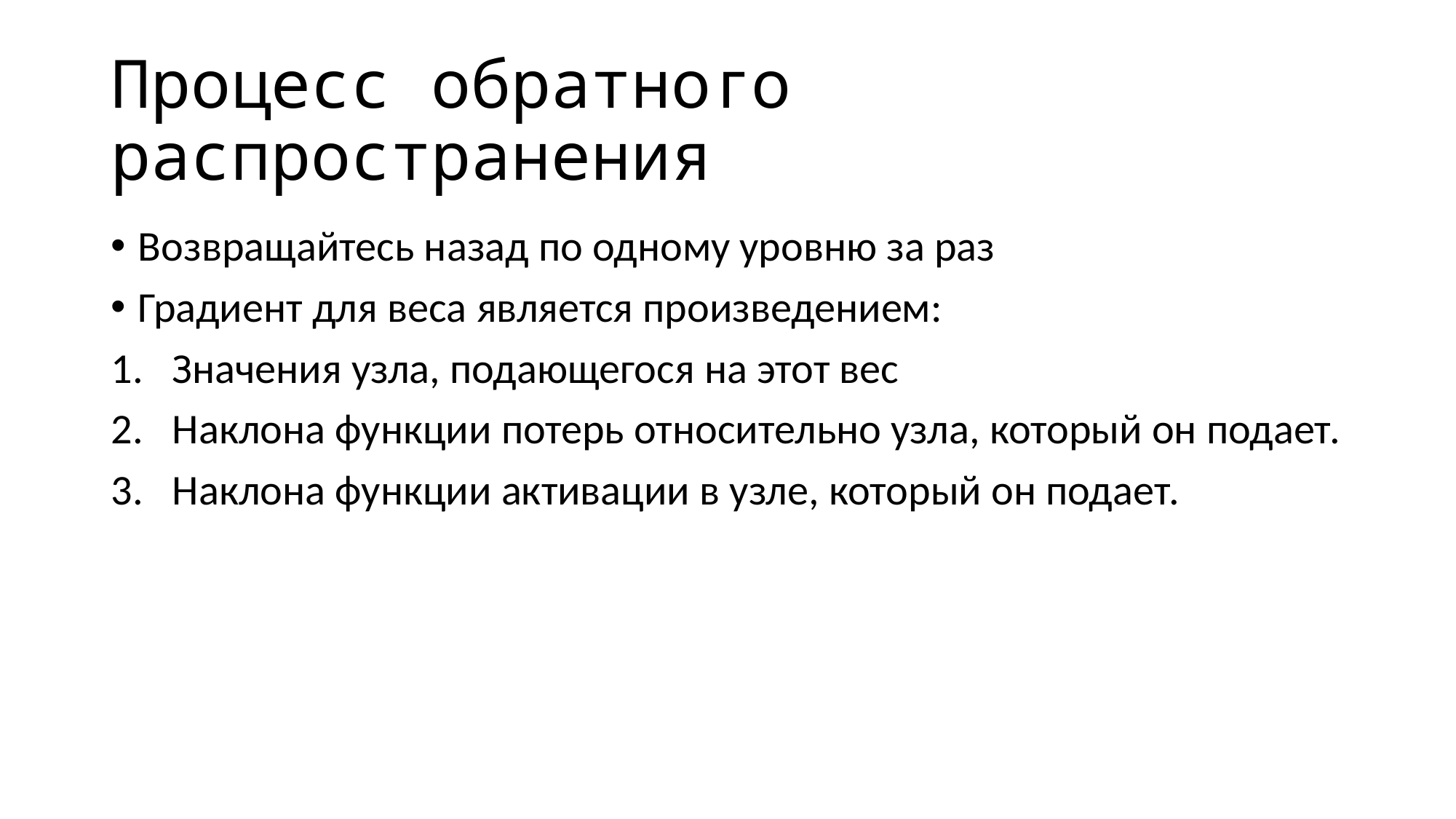

# Процесс обратного распространения
Возвращайтесь назад по одному уровню за раз
Градиент для веса является произведением:
Значения узла, подающегося на этот вес
Наклона функции потерь относительно узла, который он подает.
Наклона функции активации в узле, который он подает.